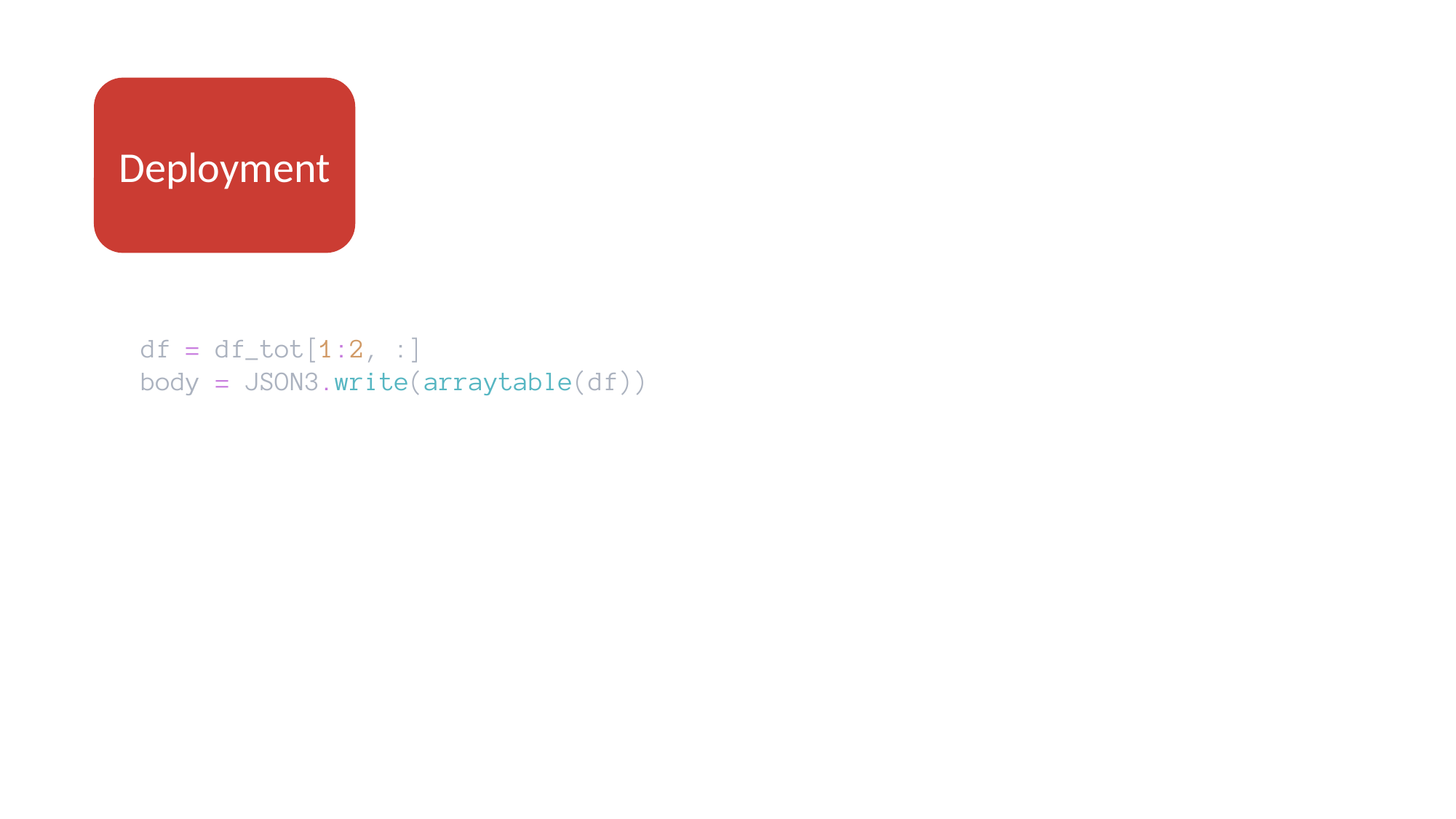

Deployment
df = df_tot[1:2, :]
body = JSON3.write(arraytable(df))